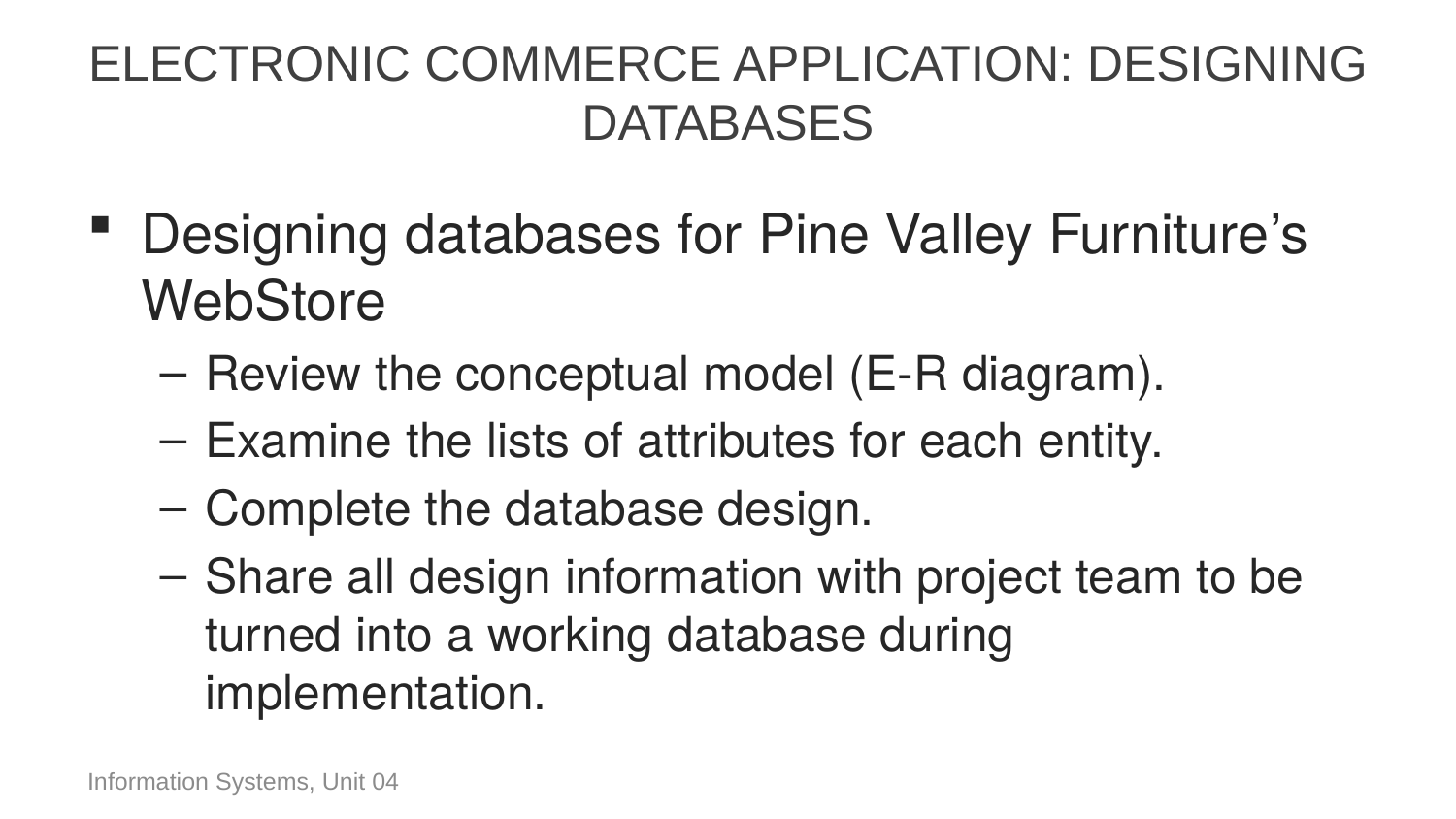

# Electronic Commerce Application: Designing Databases
Designing databases for Pine Valley Furniture’s WebStore
Review the conceptual model (E-R diagram).
Examine the lists of attributes for each entity.
Complete the database design.
Share all design information with project team to be turned into a working database during implementation.
Information Systems, Unit 04
116